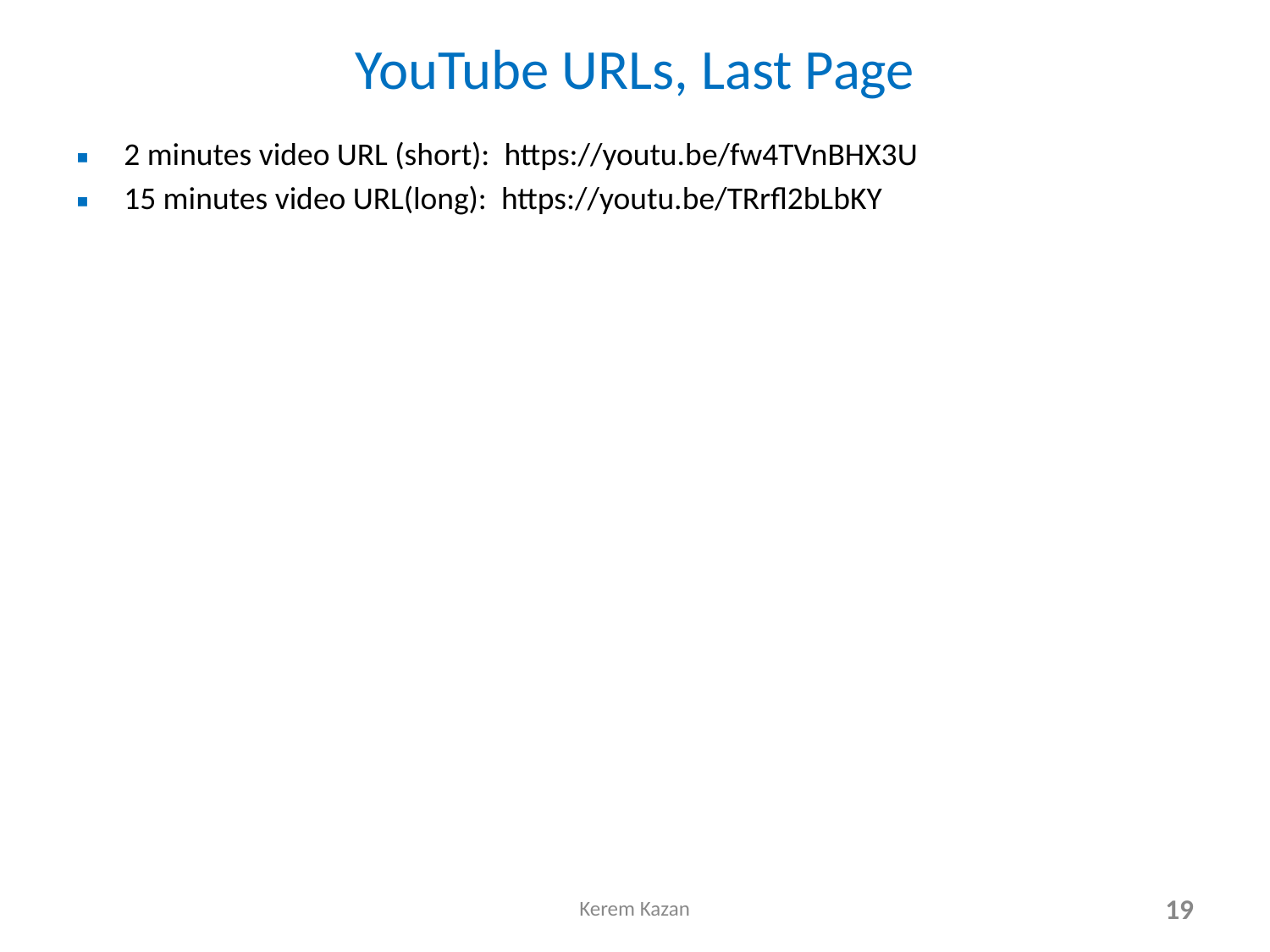

# YouTube URLs, Last Page
2 minutes video URL (short):  https://youtu.be/fw4TVnBHX3U
15 minutes video URL(long):  https://youtu.be/TRrfl2bLbKY
Kerem Kazan
19